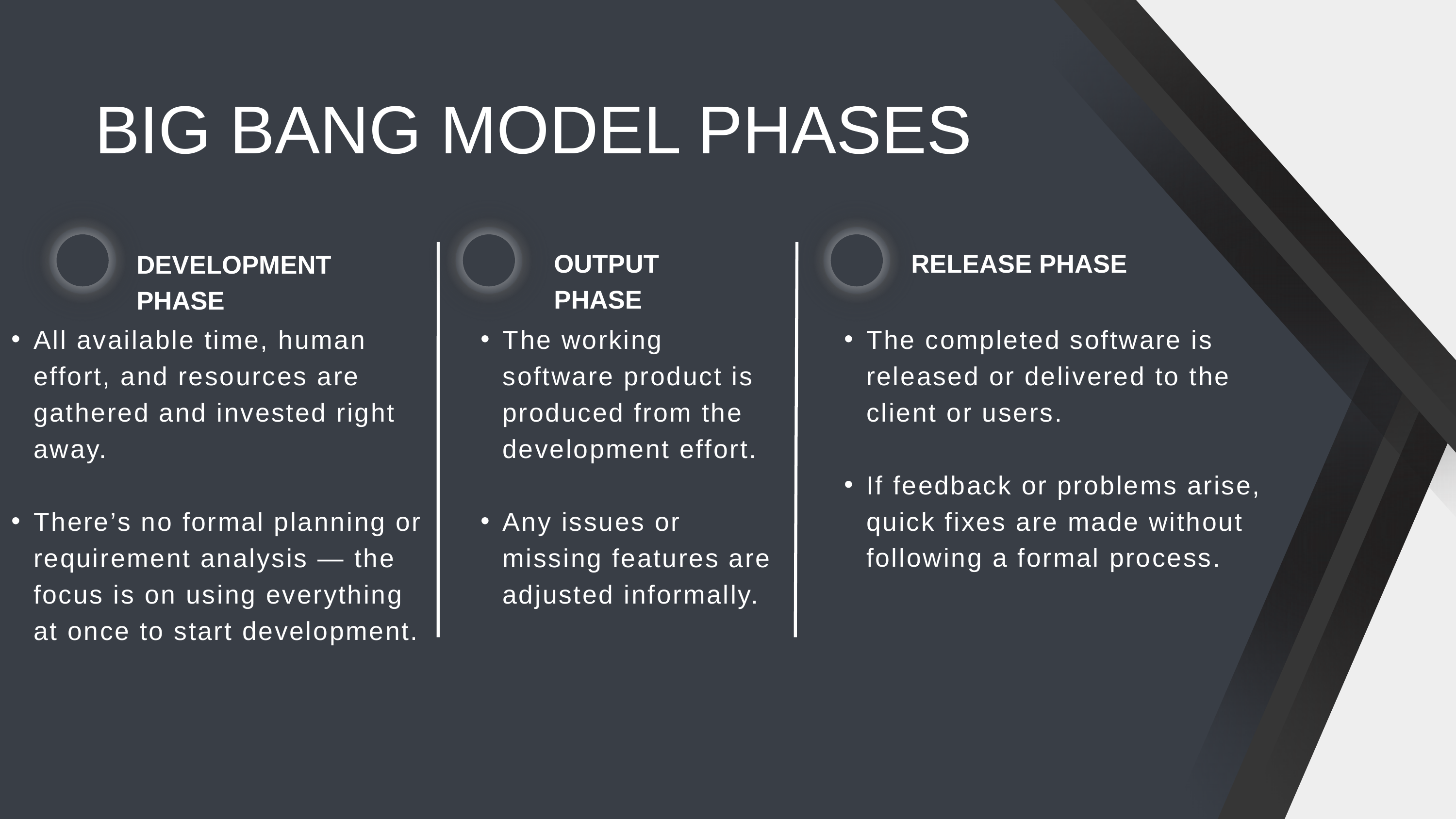

BIG BANG MODEL PHASES

OUTPUT PHASE
RELEASE PHASE
DEVELOPMENT PHASE
All available time, human effort, and resources are gathered and invested right away.

There’s no formal planning or requirement analysis — the focus is on using everything at once to start development.

The working software product is produced from the development effort.

Any issues or missing features are adjusted informally.

The completed software is released or delivered to the client or users.

If feedback or problems arise, quick fixes are made without following a formal process.